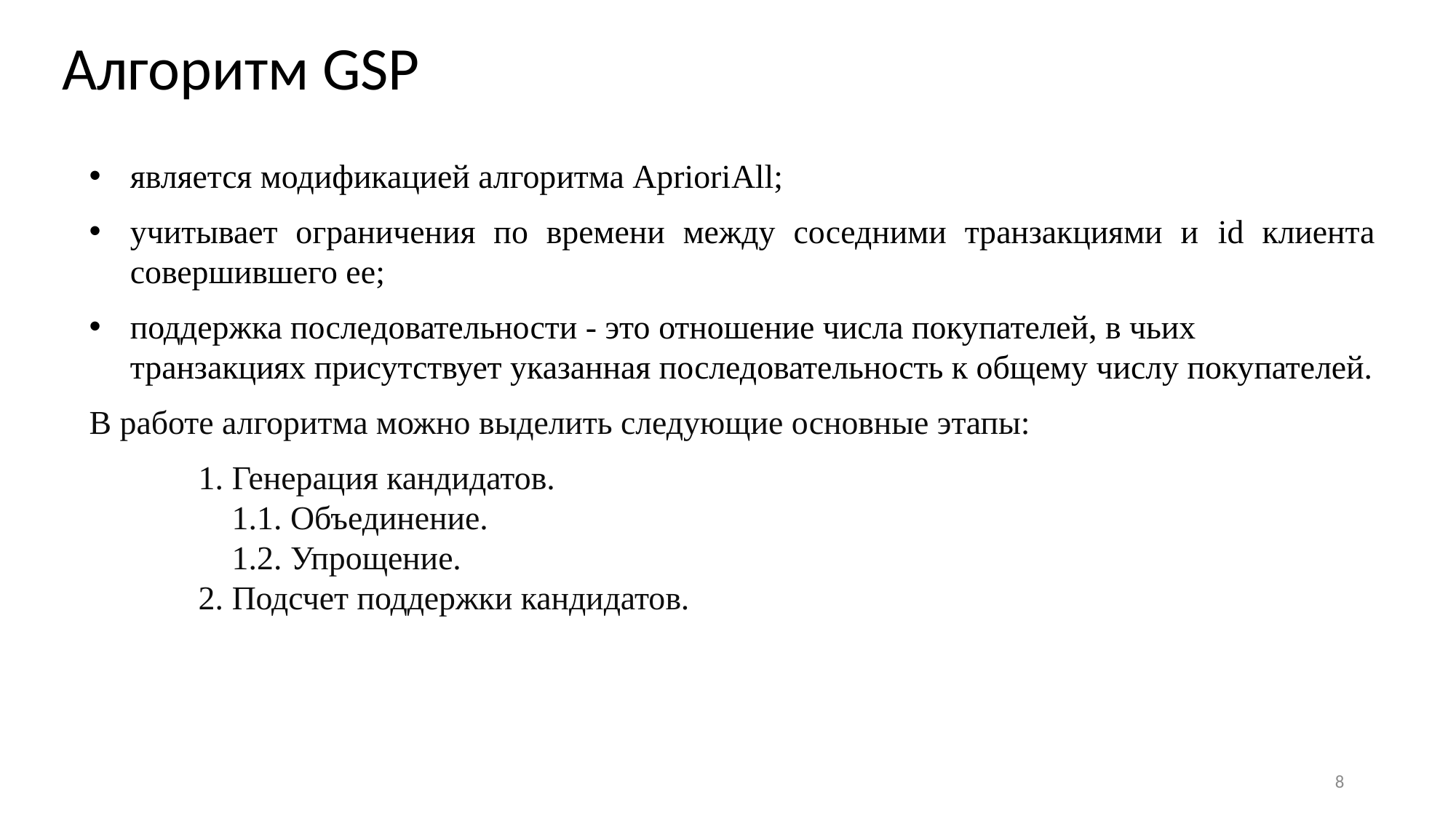

# Алгоритм GSP
является модификацией алгоритма AprioriAll;
учитывает ограничения по времени между соседними транзакциями и id клиента совершившего ее;
поддержка последовательности - это отношение числа покупателей, в чьих транзакциях присутствует указанная последовательность к общему числу покупателей.
В работе алгоритма можно выделить следующие основные этапы:
	1. Генерация кандидатов.
	    1.1. Объединение.
	    1.2. Упрощение.
	2. Подсчет поддержки кандидатов.
8